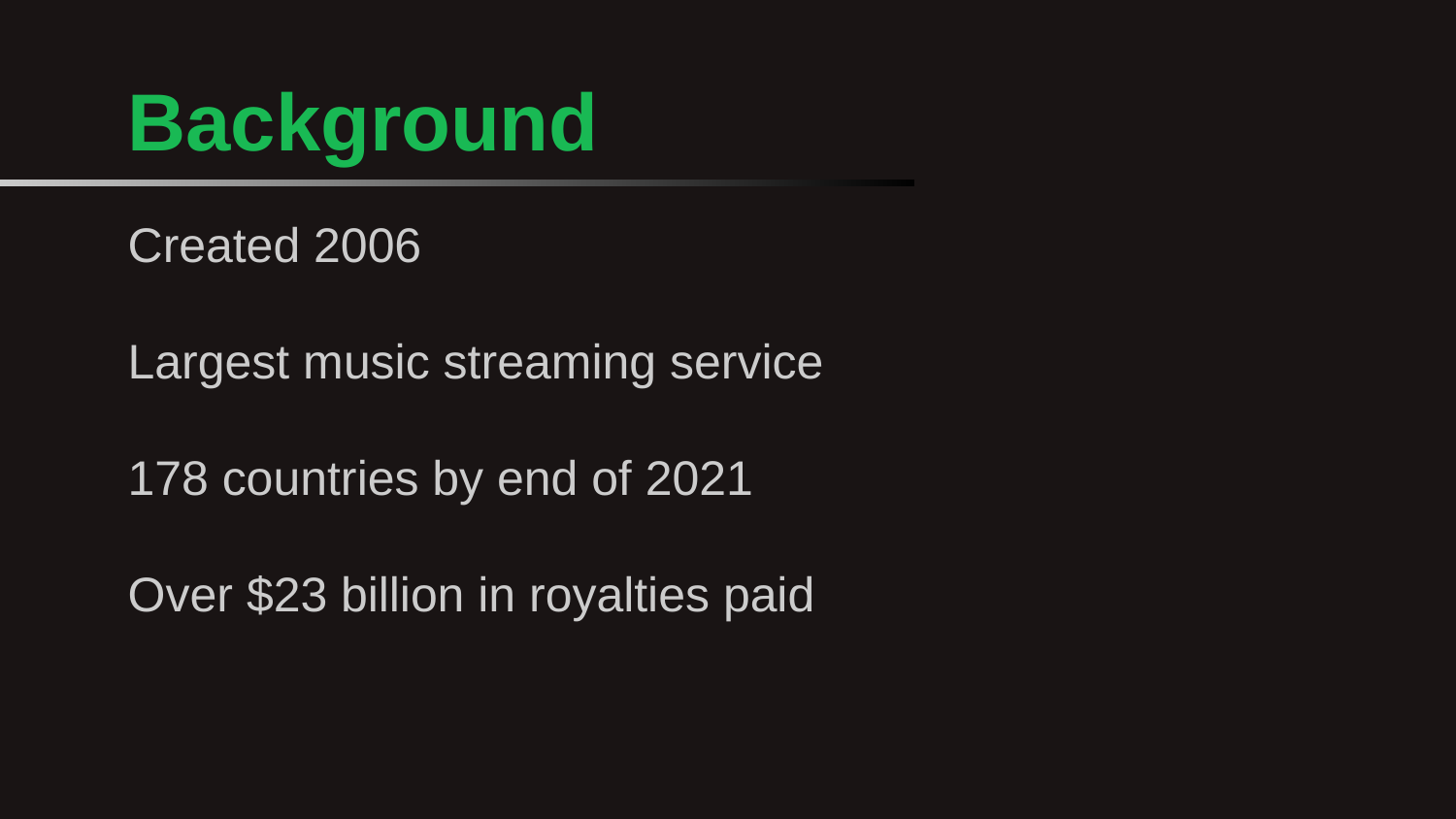

# Background
Created 2006

Largest music streaming service

178 countries by end of 2021

Over $23 billion in royalties paid